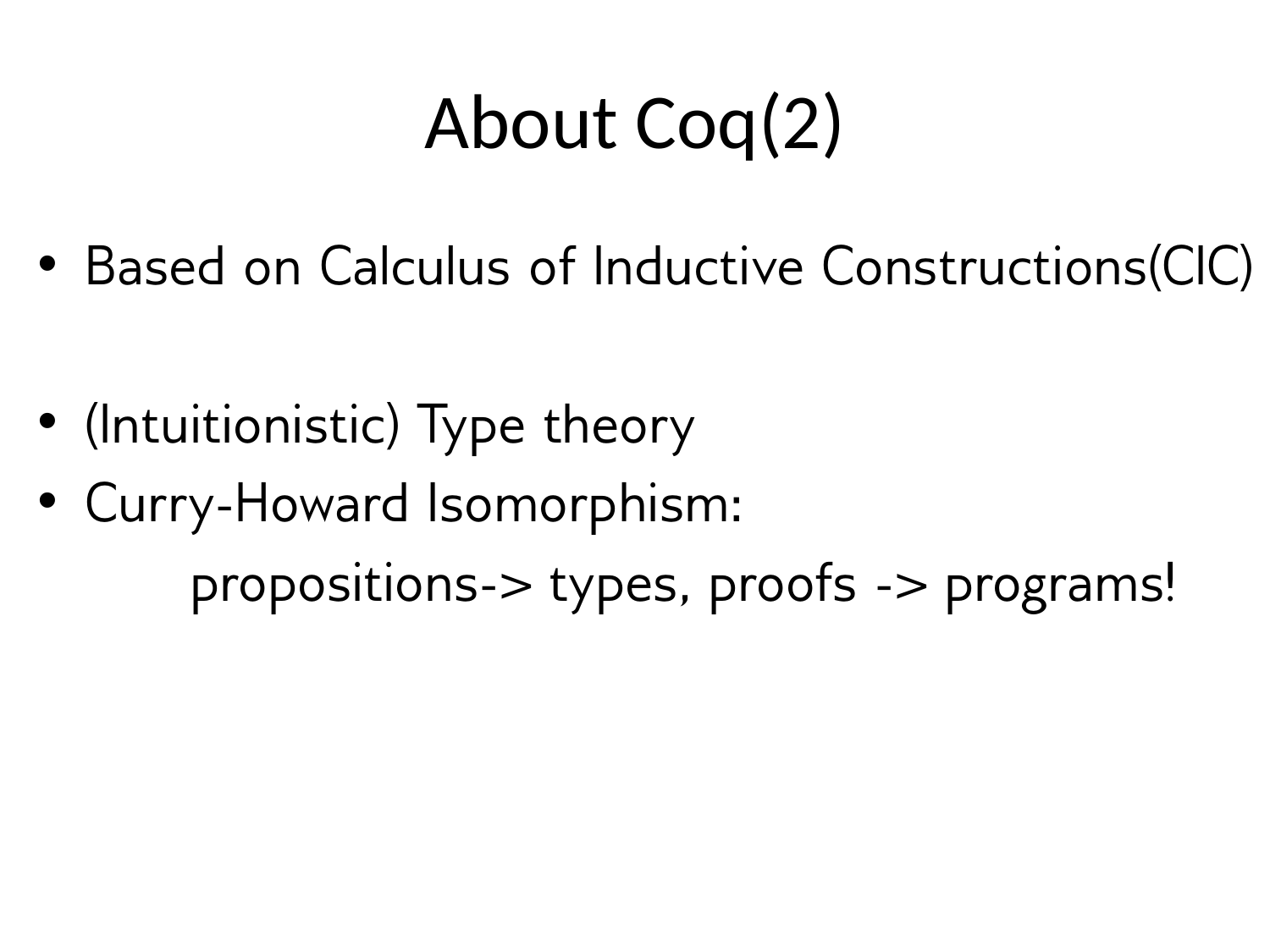

# About Coq(2)
Based on Calculus of Inductive Constructions(CIC)

(Intuitionistic) Type theory
Curry-Howard Isomorphism:
         propositions-> types, proofs -> programs!